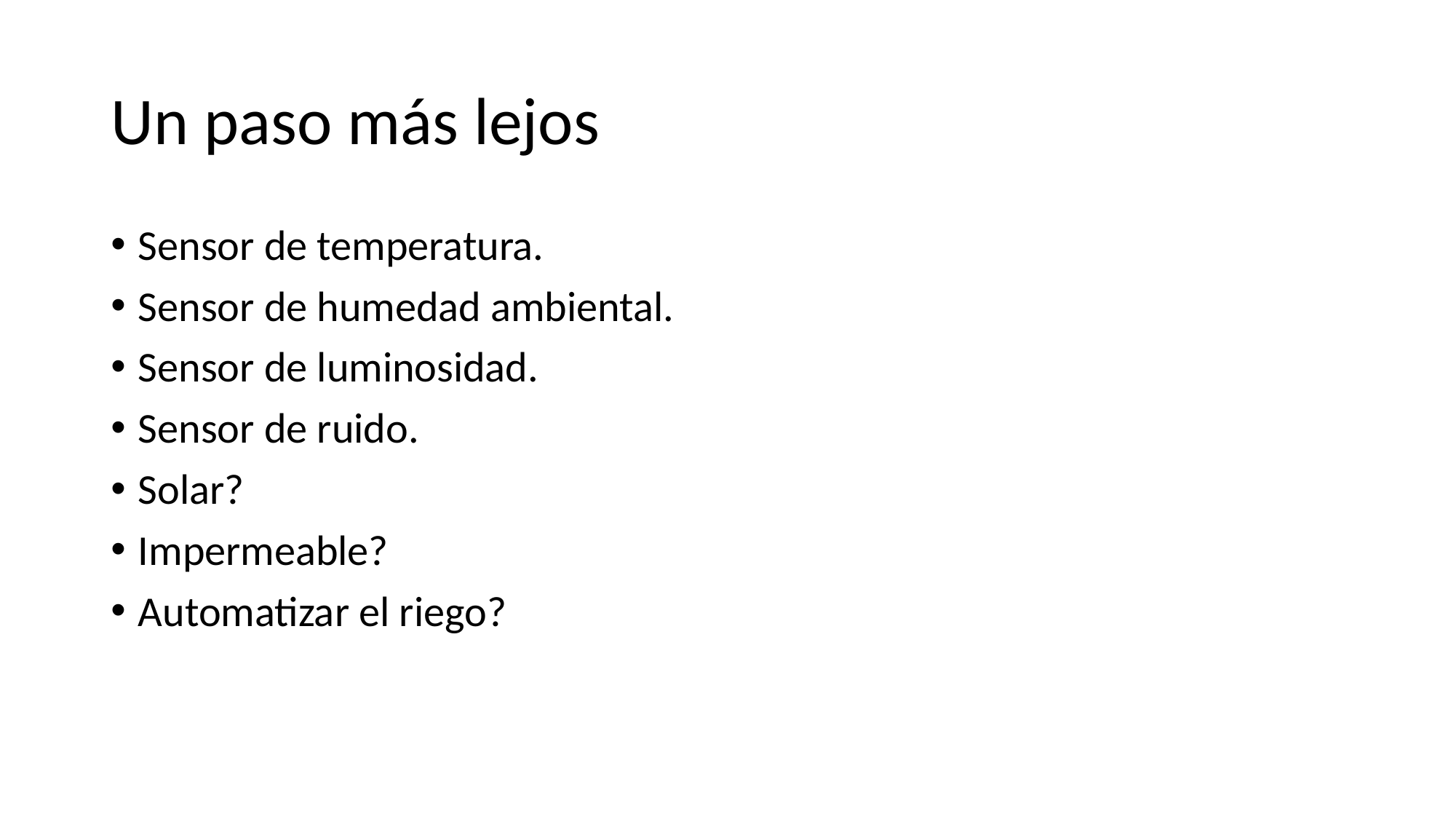

# Un paso más lejos
Sensor de temperatura.
Sensor de humedad ambiental.
Sensor de luminosidad.
Sensor de ruido.
Solar?
Impermeable?
Automatizar el riego?